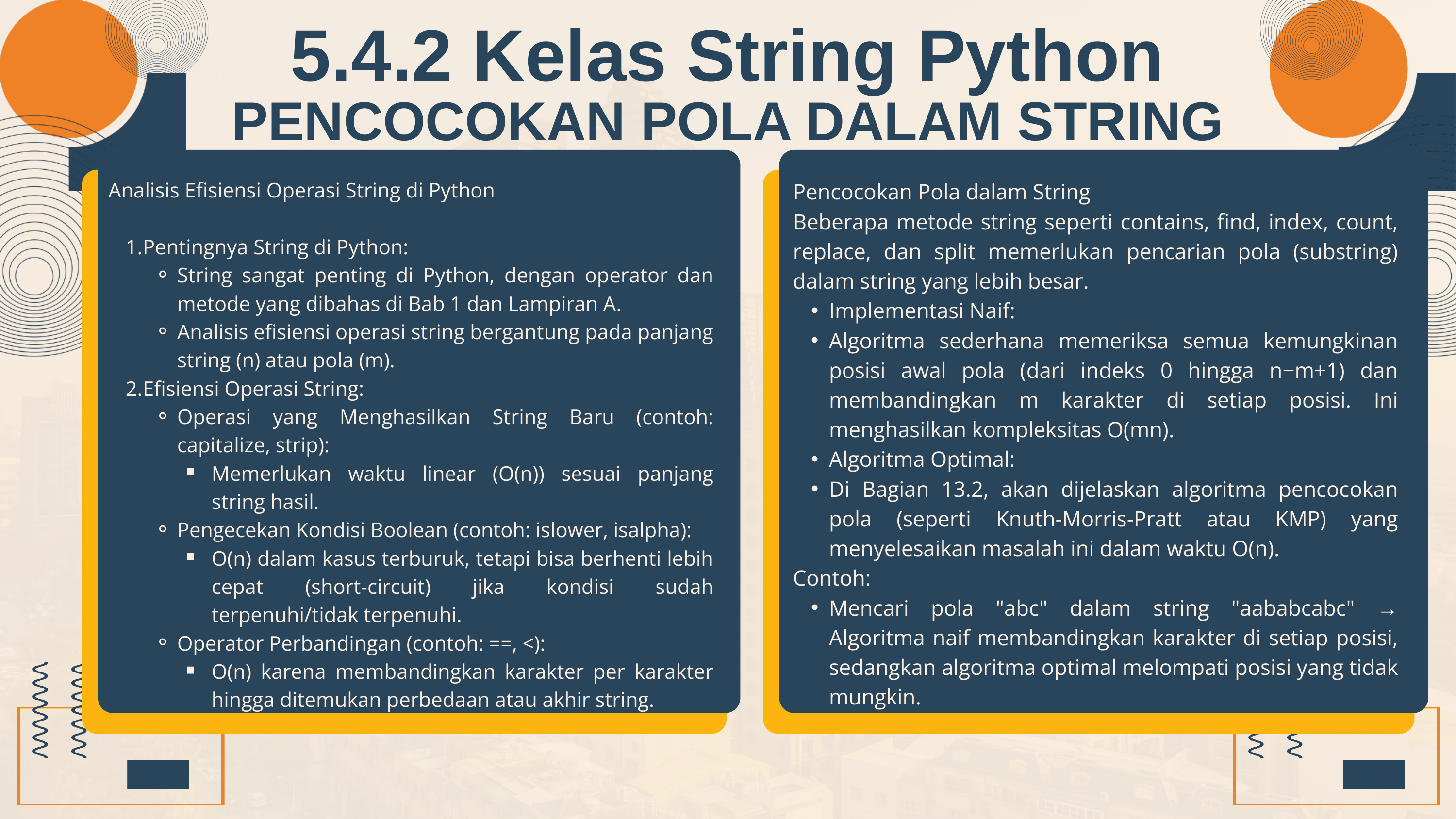

5.4.2 Kelas String Python
PENCOCOKAN POLA DALAM STRING

Analisis Efisiensi Operasi String di Python

Pentingnya String di Python:
String sangat penting di Python, dengan operator dan metode yang dibahas di Bab 1 dan Lampiran A.
Analisis efisiensi operasi string bergantung pada panjang string (n) atau pola (m).
Efisiensi Operasi String:
Operasi yang Menghasilkan String Baru (contoh: capitalize, strip):
Memerlukan waktu linear (O(n)) sesuai panjang string hasil.
Pengecekan Kondisi Boolean (contoh: islower, isalpha):
O(n) dalam kasus terburuk, tetapi bisa berhenti lebih cepat (short-circuit) jika kondisi sudah terpenuhi/tidak terpenuhi.
Operator Perbandingan (contoh: ==, <):
O(n) karena membandingkan karakter per karakter hingga ditemukan perbedaan atau akhir string.
Pencocokan Pola dalam String
Beberapa metode string seperti contains, find, index, count, replace, dan split memerlukan pencarian pola (substring) dalam string yang lebih besar.
Implementasi Naif:
Algoritma sederhana memeriksa semua kemungkinan posisi awal pola (dari indeks 0 hingga n−m+1) dan membandingkan m karakter di setiap posisi. Ini menghasilkan kompleksitas O(mn).
Algoritma Optimal:
Di Bagian 13.2, akan dijelaskan algoritma pencocokan pola (seperti Knuth-Morris-Pratt atau KMP) yang menyelesaikan masalah ini dalam waktu O(n).
Contoh:
Mencari pola "abc" dalam string "aababcabc" → Algoritma naif membandingkan karakter di setiap posisi, sedangkan algoritma optimal melompati posisi yang tidak mungkin.